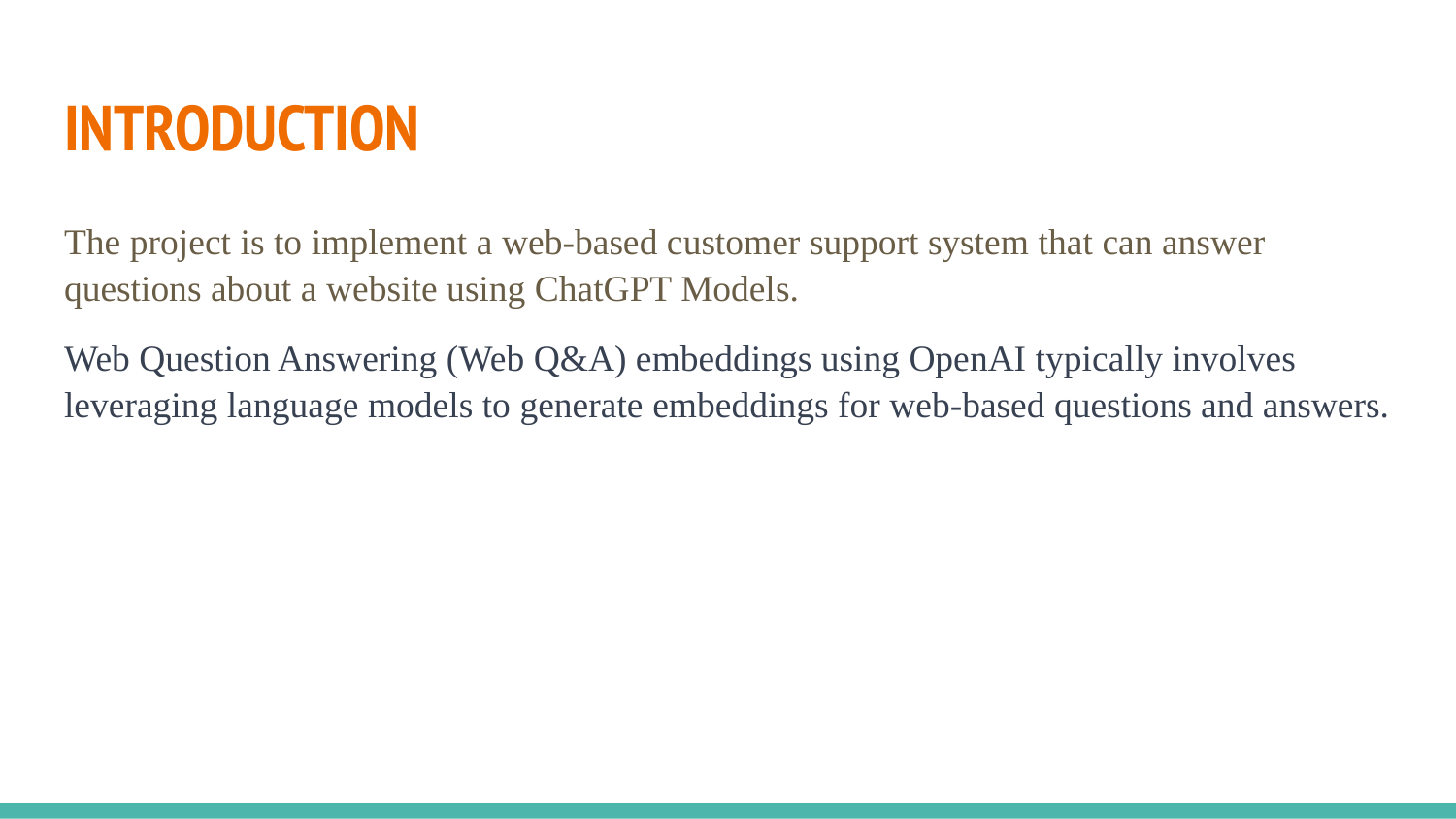

# INTRODUCTION
The project is to implement a web-based customer support system that can answer questions about a website using ChatGPT Models.
Web Question Answering (Web Q&A) embeddings using OpenAI typically involves leveraging language models to generate embeddings for web-based questions and answers.